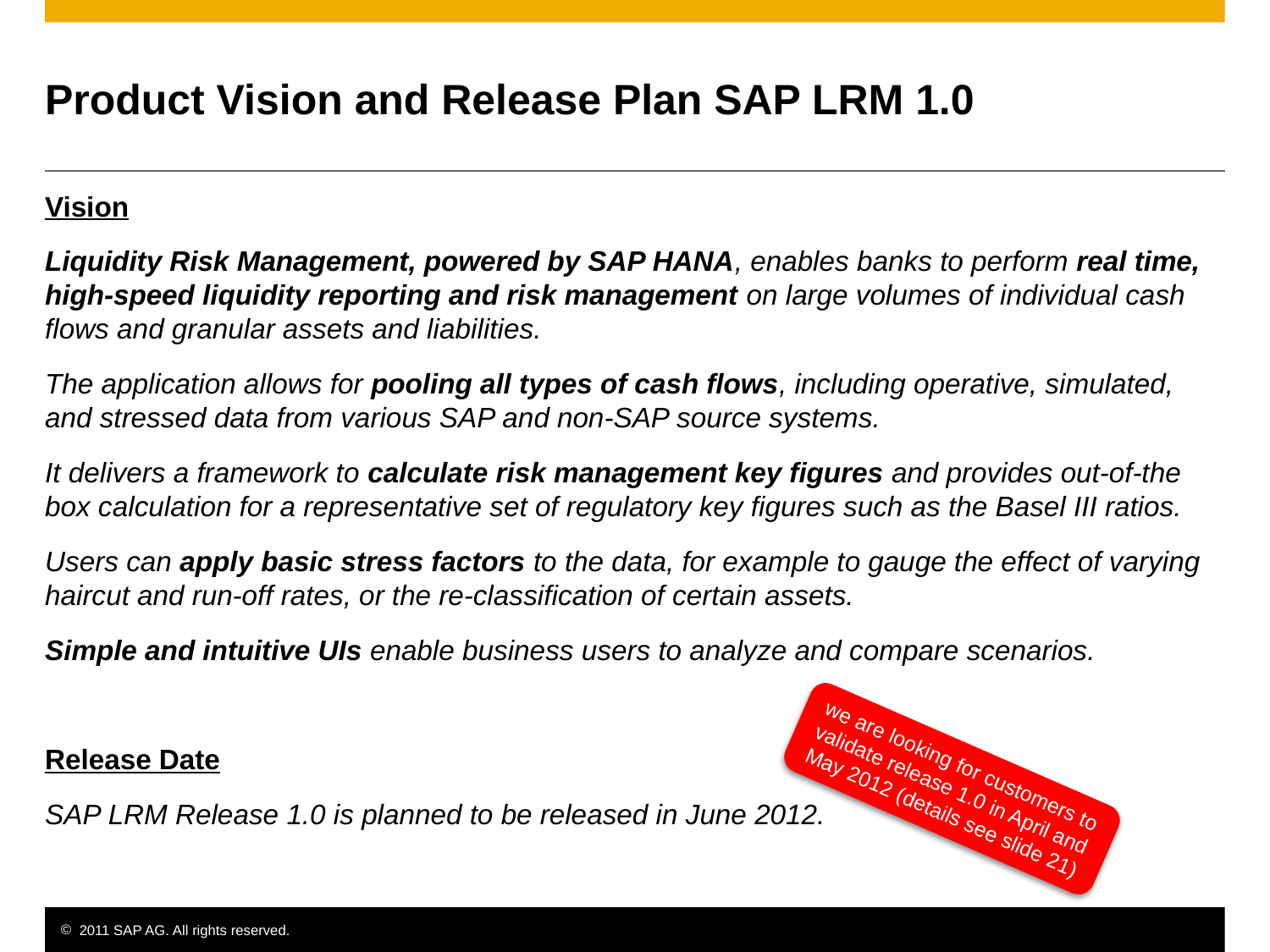

# Product Vision and Release Plan SAP LRM 1.0
Vision
Liquidity Risk Management, powered by SAP HANA, enables banks to perform real time, high-speed liquidity reporting and risk management on large volumes of individual cash flows and granular assets and liabilities.
The application allows for pooling all types of cash flows, including operative, simulated, and stressed data from various SAP and non-SAP source systems.
It delivers a framework to calculate risk management key figures and provides out-of-the box calculation for a representative set of regulatory key figures such as the Basel III ratios.
Users can apply basic stress factors to the data, for example to gauge the effect of varying haircut and run-off rates, or the re-classification of certain assets.
Simple and intuitive UIs enable business users to analyze and compare scenarios.

Release Date
SAP LRM Release 1.0 is planned to be released in June 2012.
we are looking for customers to validate release 1.0 in April and May 2012 (details see slide 21)